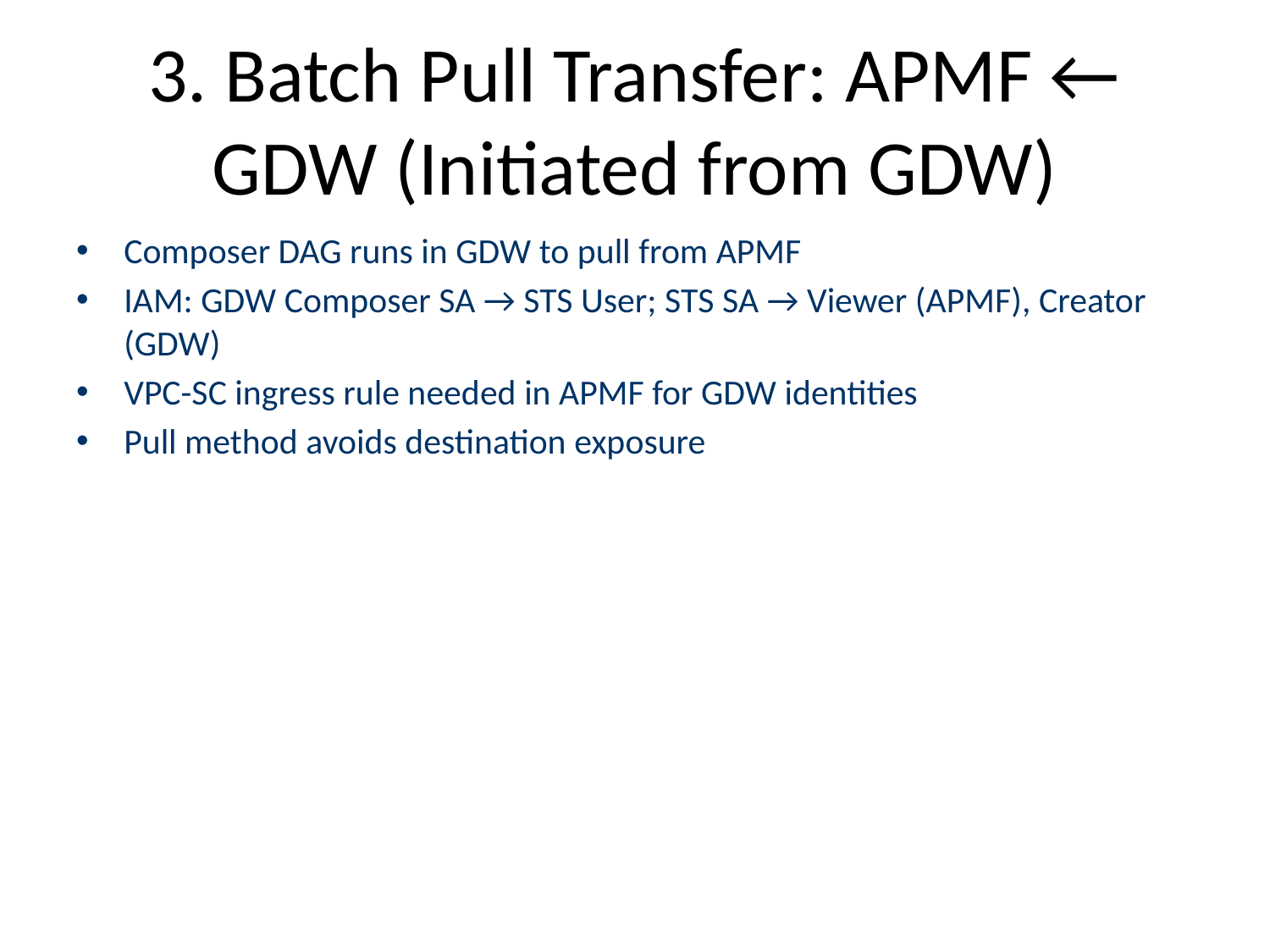

# 3. Batch Pull Transfer: APMF ← GDW (Initiated from GDW)
Composer DAG runs in GDW to pull from APMF
IAM: GDW Composer SA → STS User; STS SA → Viewer (APMF), Creator (GDW)
VPC-SC ingress rule needed in APMF for GDW identities
Pull method avoids destination exposure